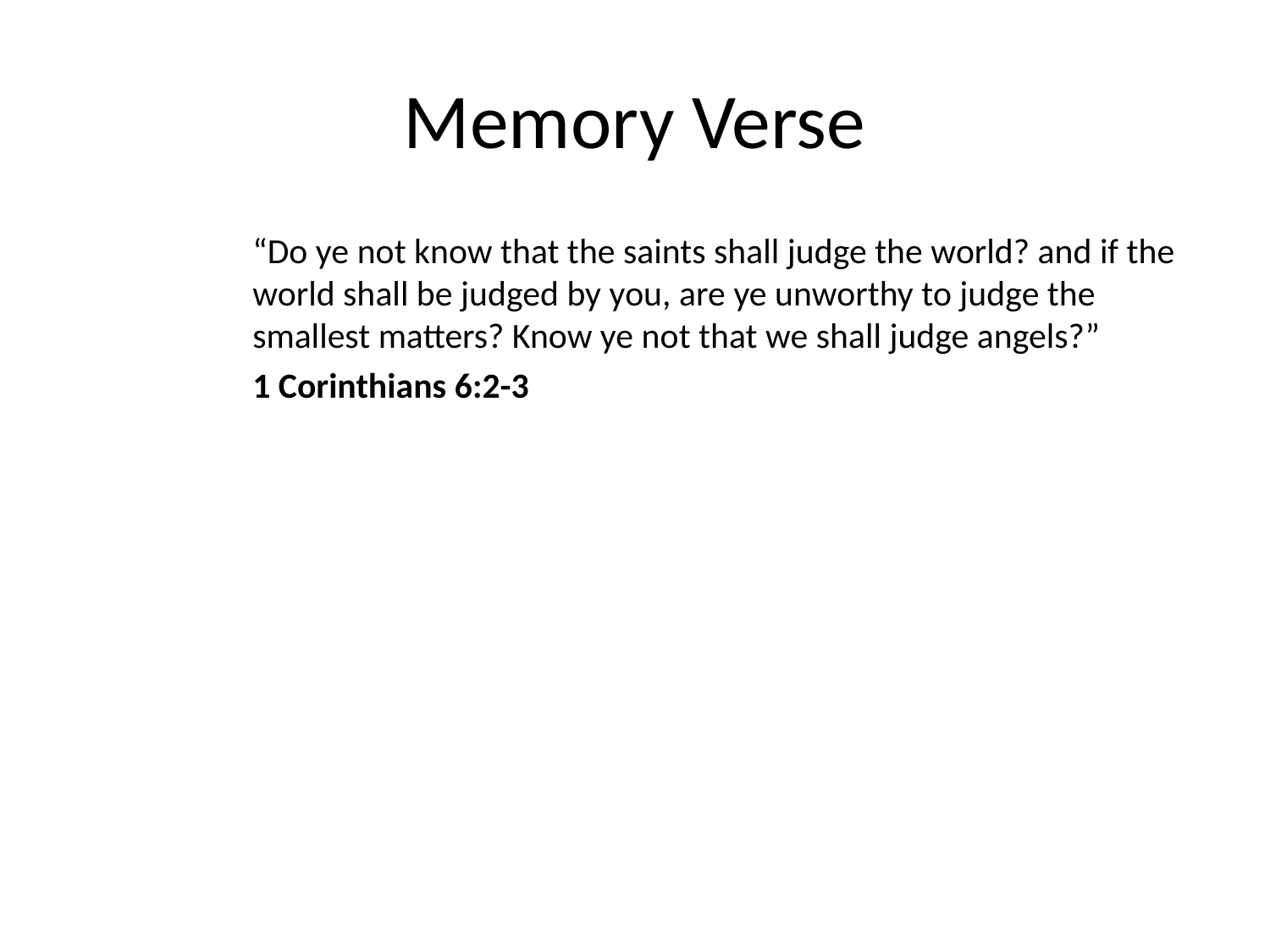

# Memory Verse
“Do ye not know that the saints shall judge the world? and if the world shall be judged by you, are ye unworthy to judge the smallest matters? Know ye not that we shall judge angels?”
1 Corinthians 6:2-3